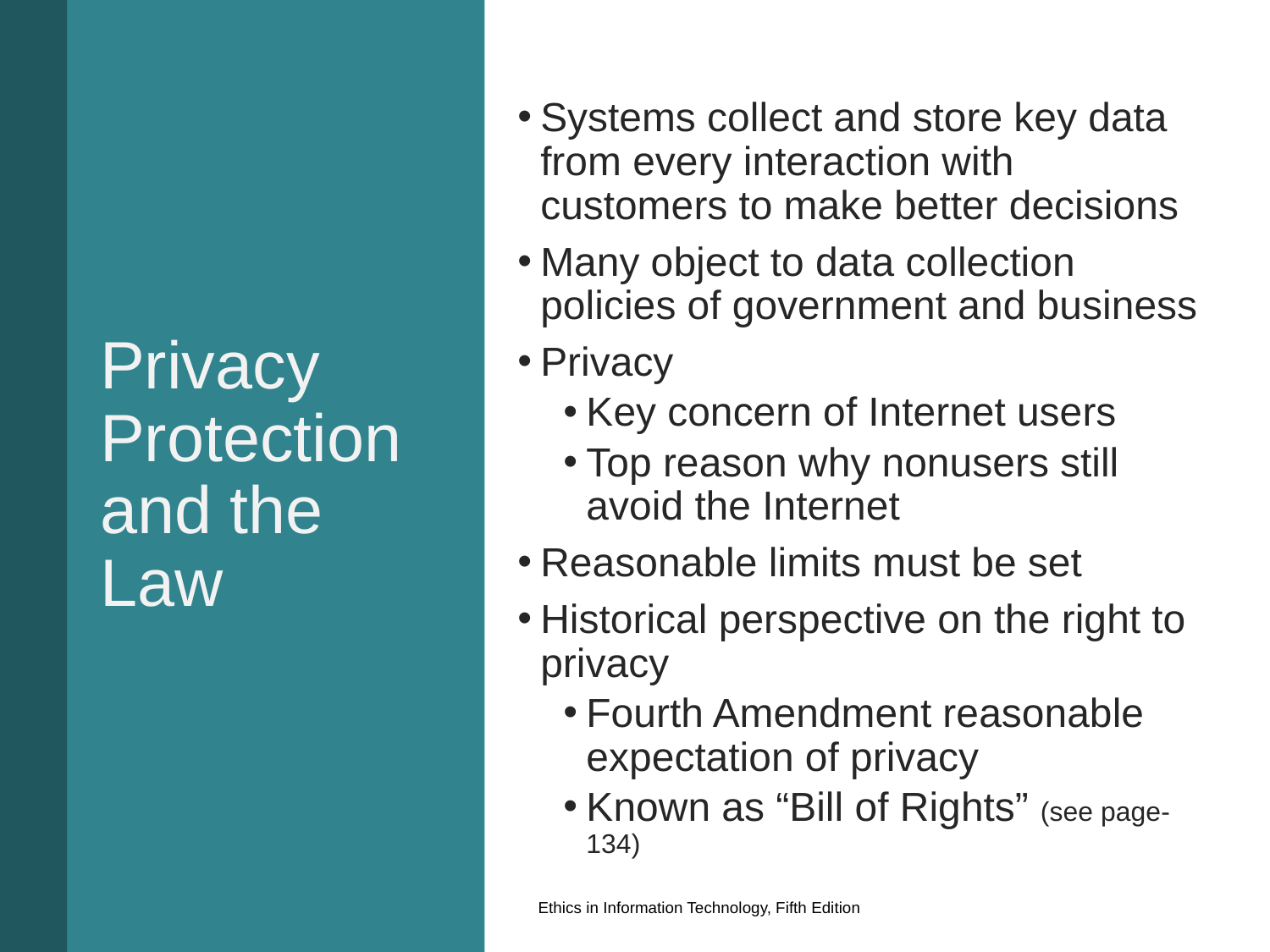

Systems collect and store key data from every interaction with customers to make better decisions
Many object to data collection policies of government and business
Privacy
Key concern of Internet users
Top reason why nonusers still avoid the Internet
Reasonable limits must be set
Historical perspective on the right to privacy
Fourth Amendment reasonable expectation of privacy
Known as “Bill of Rights” (see page-134)
# Privacy Protection and the Law
Ethics in Information Technology, Fifth Edition